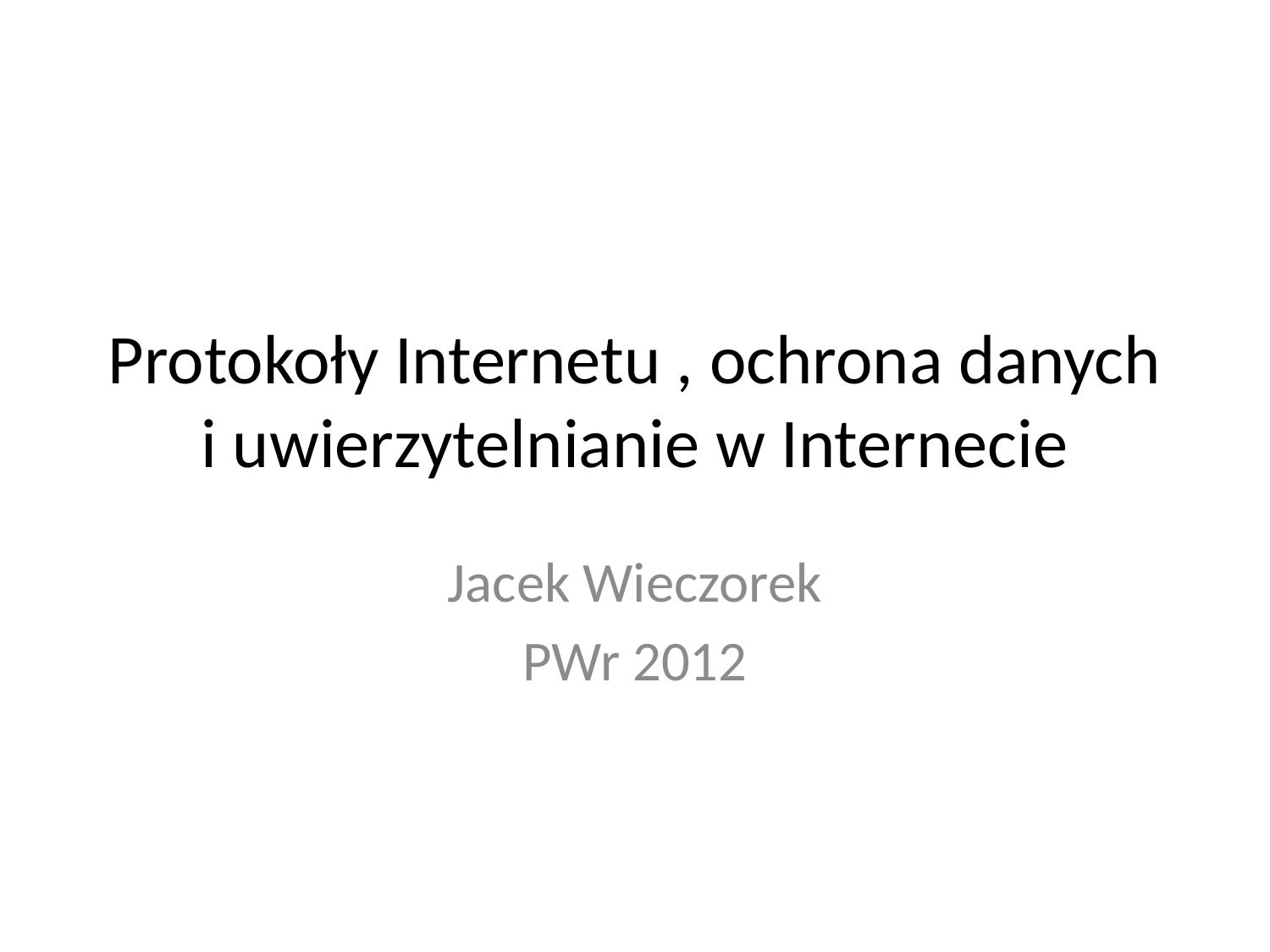

# Protokoły Internetu , ochrona danych i uwierzytelnianie w Internecie
Jacek Wieczorek
PWr 2012